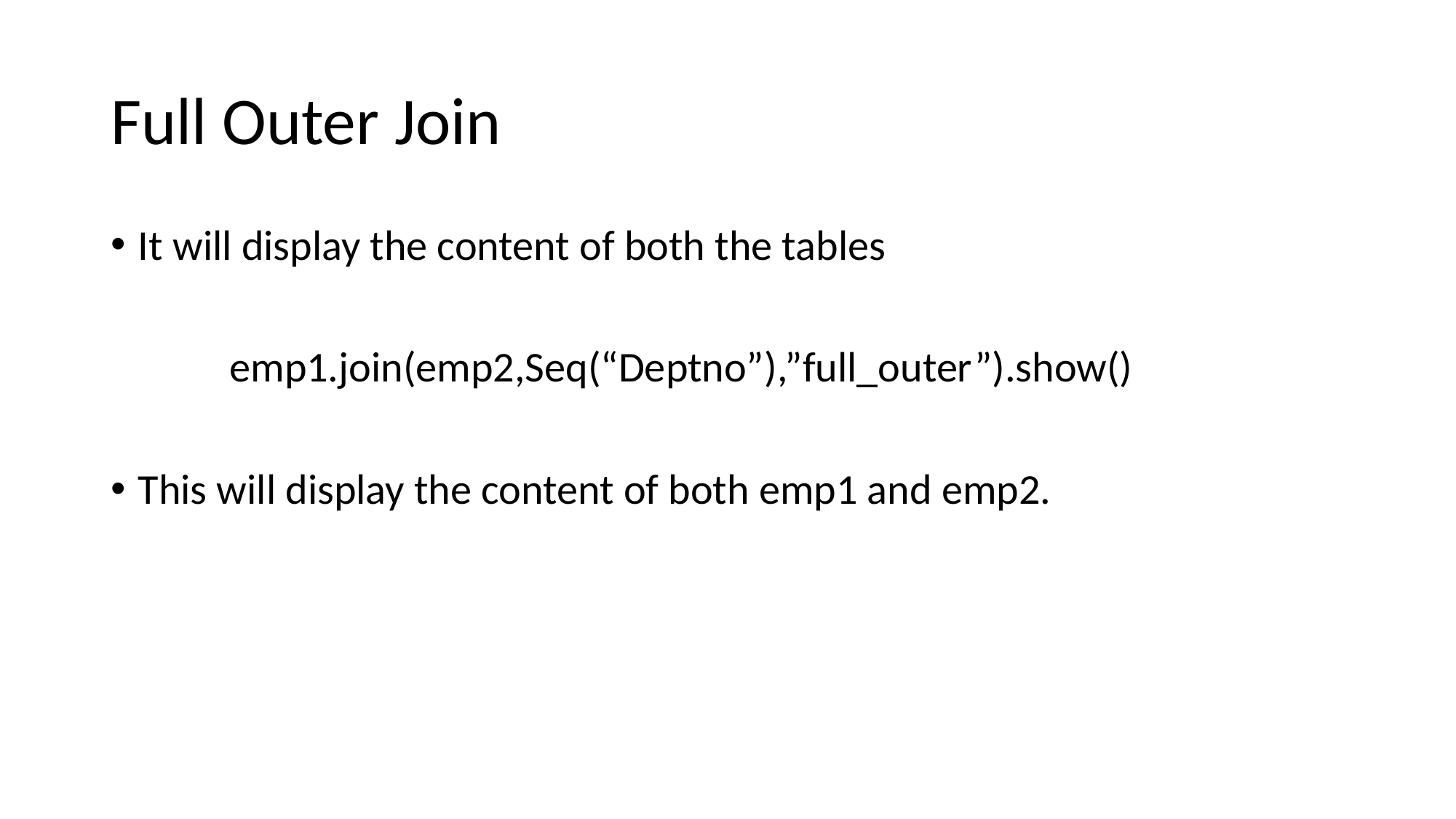

# Full Outer Join
It will display the content of both the tables

	 emp1.join(emp2,Seq(“Deptno”),”full_outer”).show()

This will display the content of both emp1 and emp2.